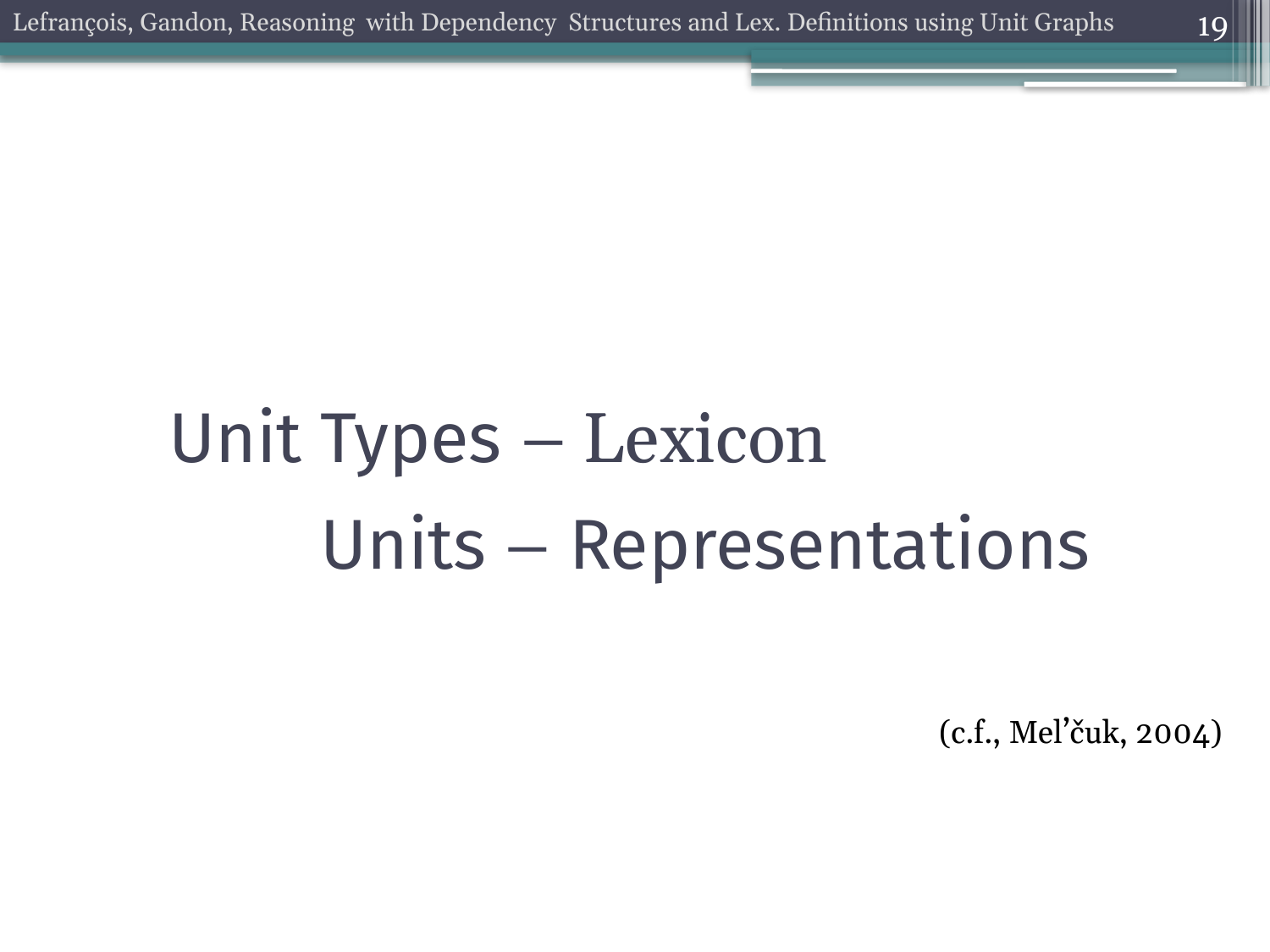

Lefrançois, Gandon, Reasoning  with Dependency  Structures and Lex. Definitions using Unit Graphs
19
Unit Types – Lexicon
Units – Representations
(c.f., Mel’čuk, 2004)